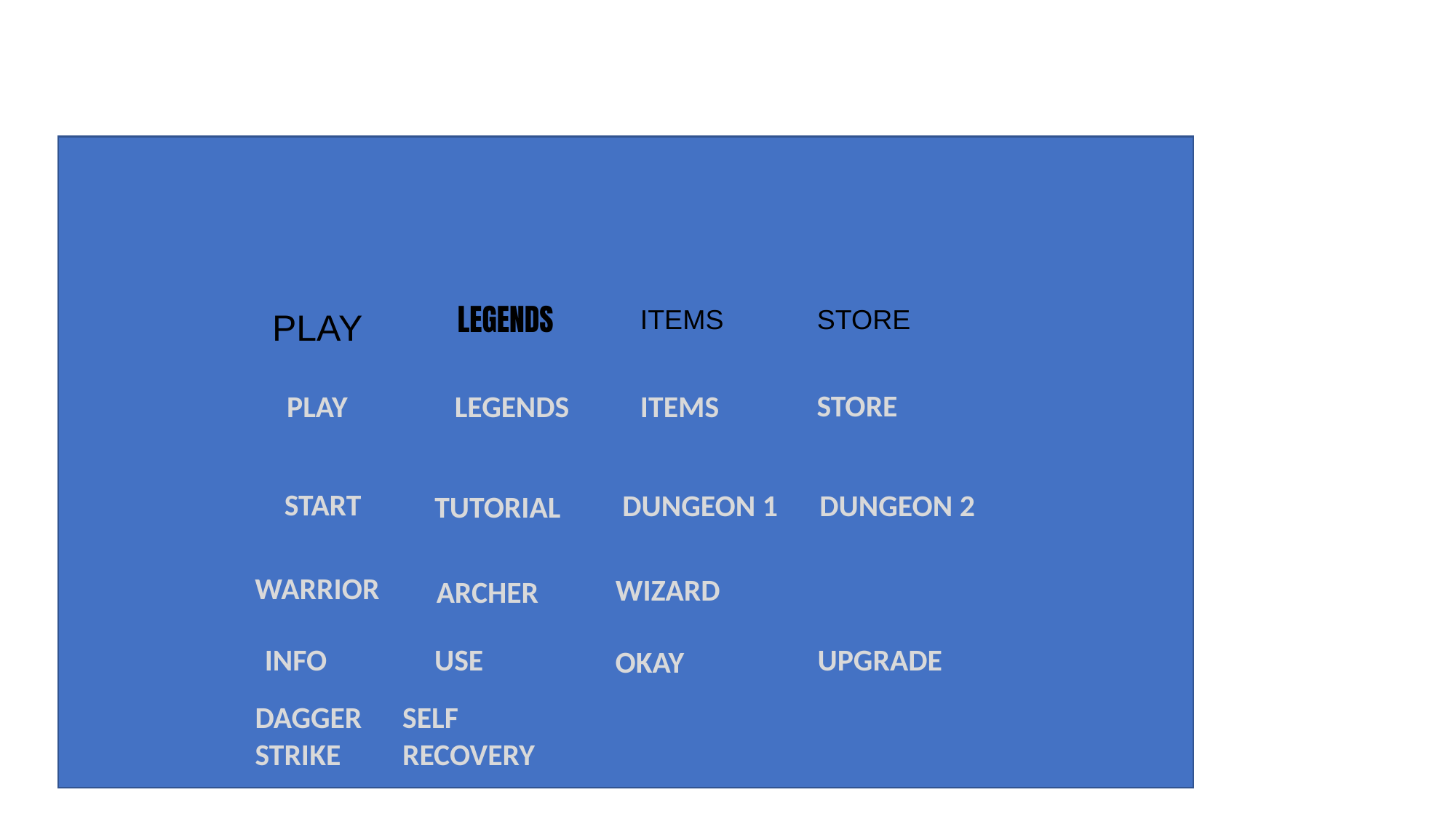

LEGENDS
ITEMS
STORE
PLAY
STORE
PLAY
LEGENDS
ITEMS
START
DUNGEON 1
DUNGEON 2
TUTORIAL
WARRIOR
WIZARD
ARCHER
INFO
USE
UPGRADE
OKAY
DAGGER
STRIKE
SELF
RECOVERY